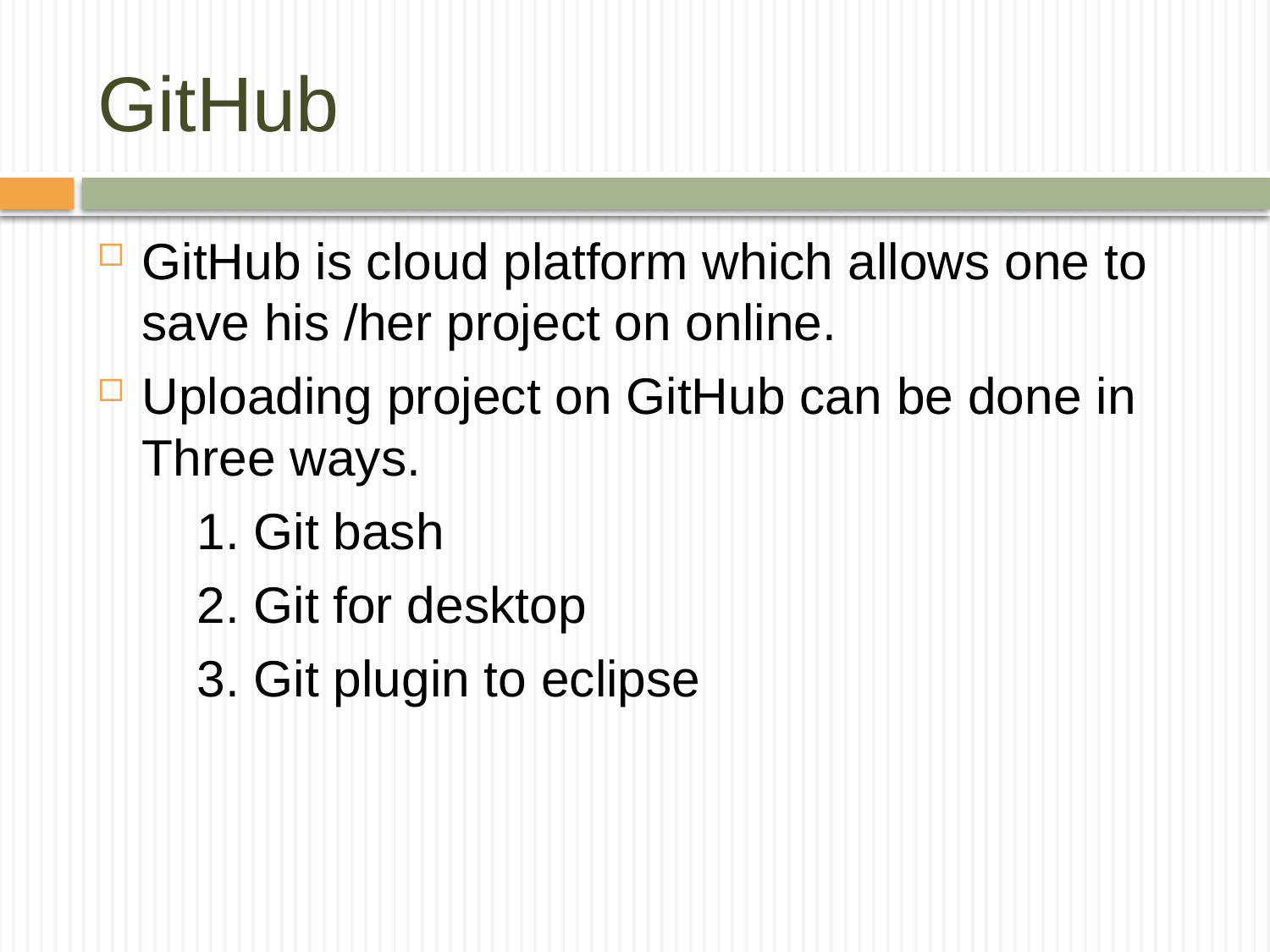

# GitHub
GitHub is cloud platform which allows one to save his /her project on online.
Uploading project on GitHub can be done in Three ways.
       1. Git bash
       2. Git for desktop
       3. Git plugin to eclipse